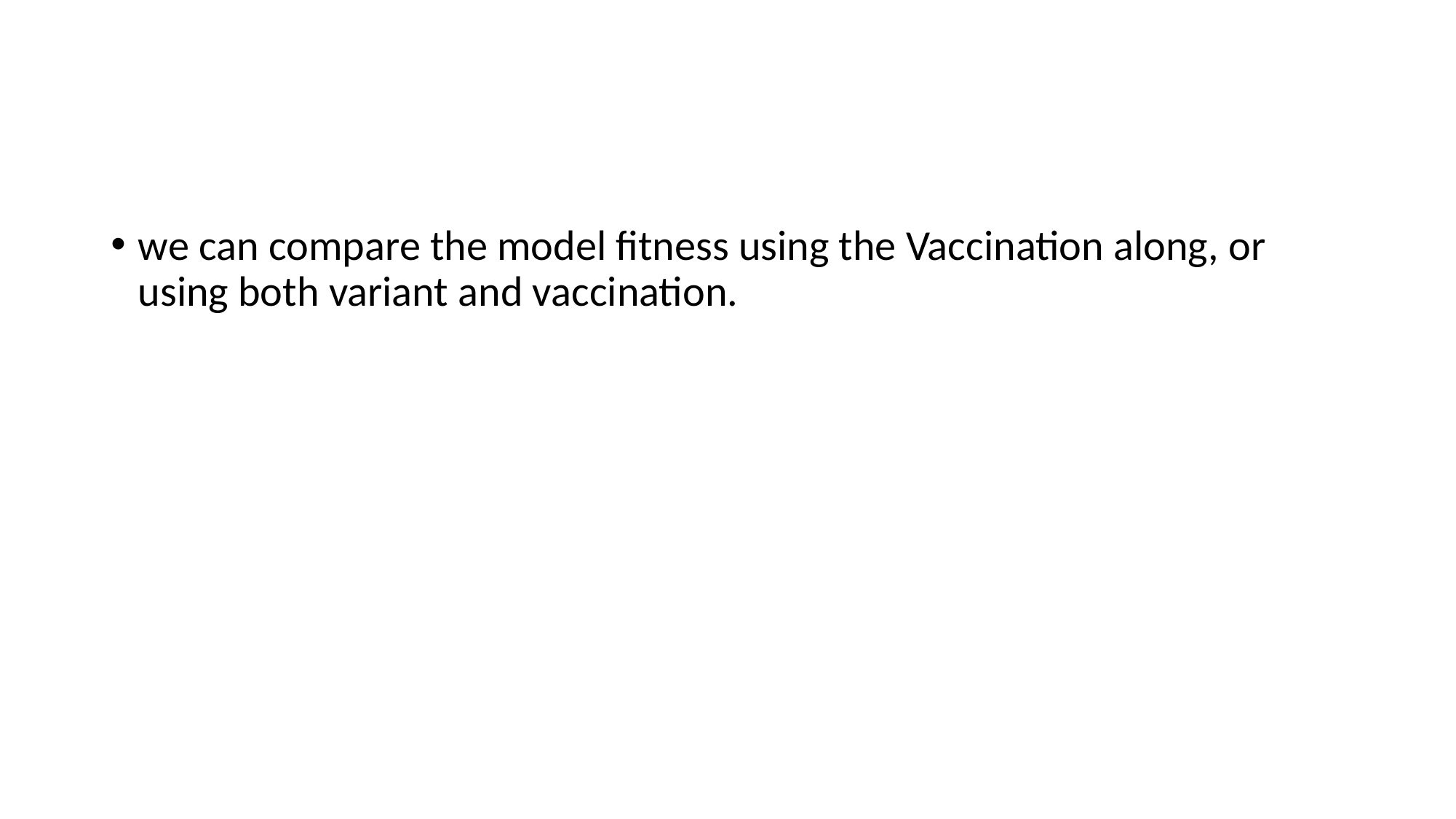

#
we can compare the model fitness using the Vaccination along, or using both variant and vaccination.